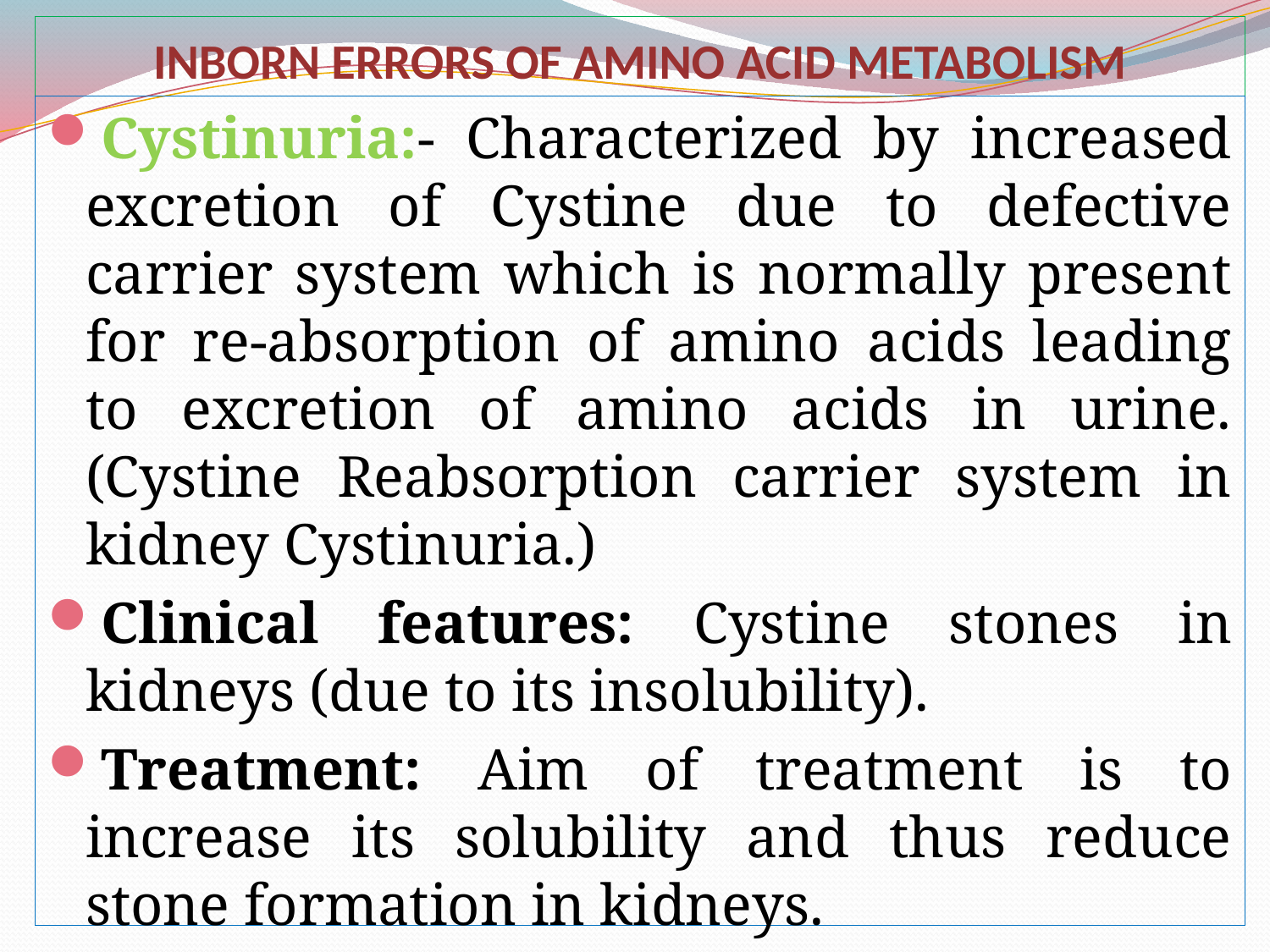

# INBORN ERRORS OF AMINO ACID METABOLISM
Cystinuria:- Characterized by increased excretion of Cystine due to defective carrier system which is normally present for re-absorption of amino acids leading to excretion of amino acids in urine. (Cystine Reabsorption carrier system in kidney Cystinuria.)
Clinical features: Cystine stones in kidneys (due to its insolubility).
Treatment: Aim of treatment is to increase its solubility and thus reduce stone formation in kidneys.